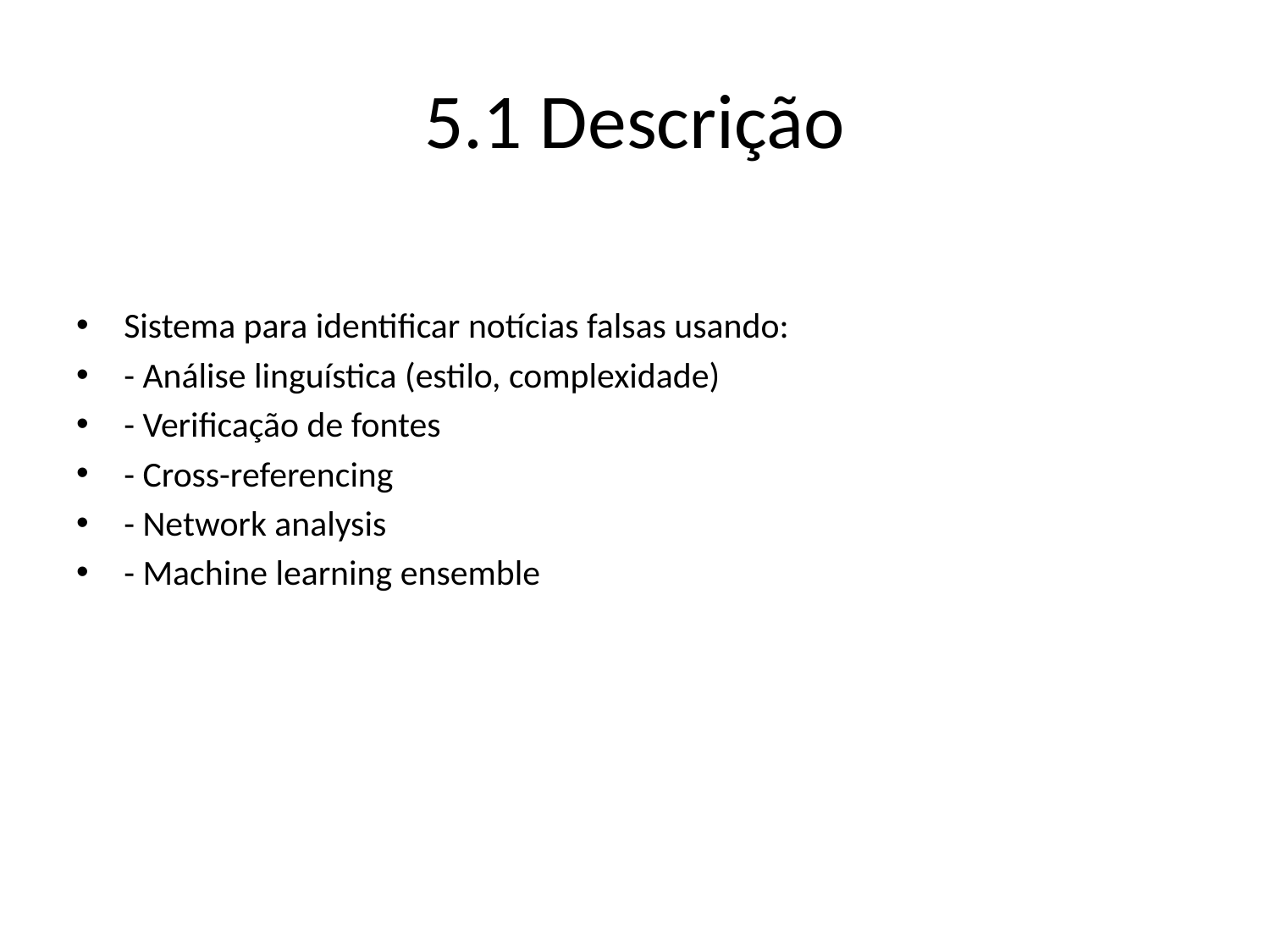

# 5.1 Descrição

Sistema para identificar notícias falsas usando:
- Análise linguística (estilo, complexidade)
- Verificação de fontes
- Cross-referencing
- Network analysis
- Machine learning ensemble